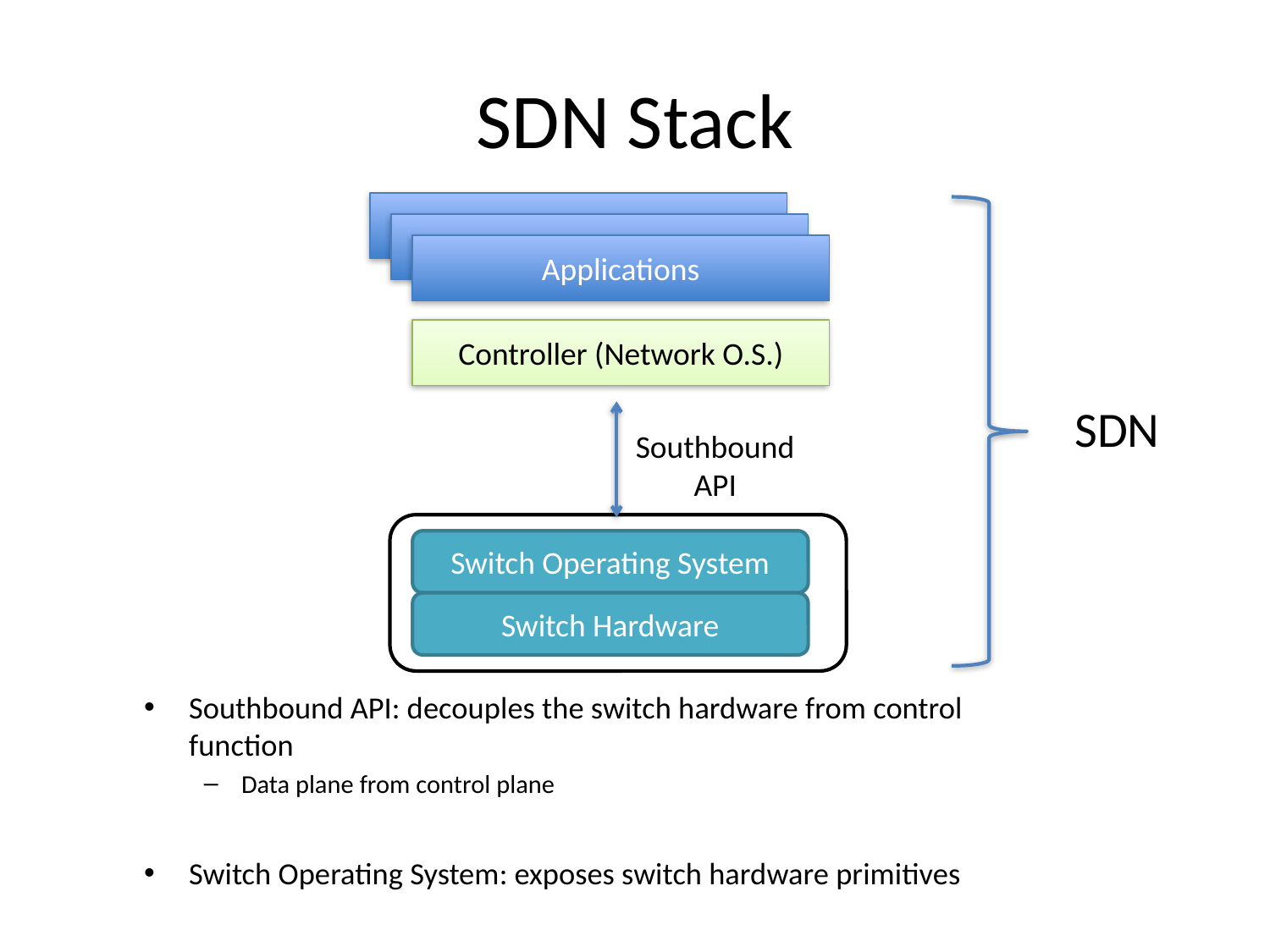

# SDN Stack
Applications
Applications
Applications

Controller (Network O.S.)
SDN
Southbound
API

Switch Operating System
Switch Hardware
Southbound API: decouples the switch hardware from control function
Data plane from control plane

Switch Operating System: exposes switch hardware primitives